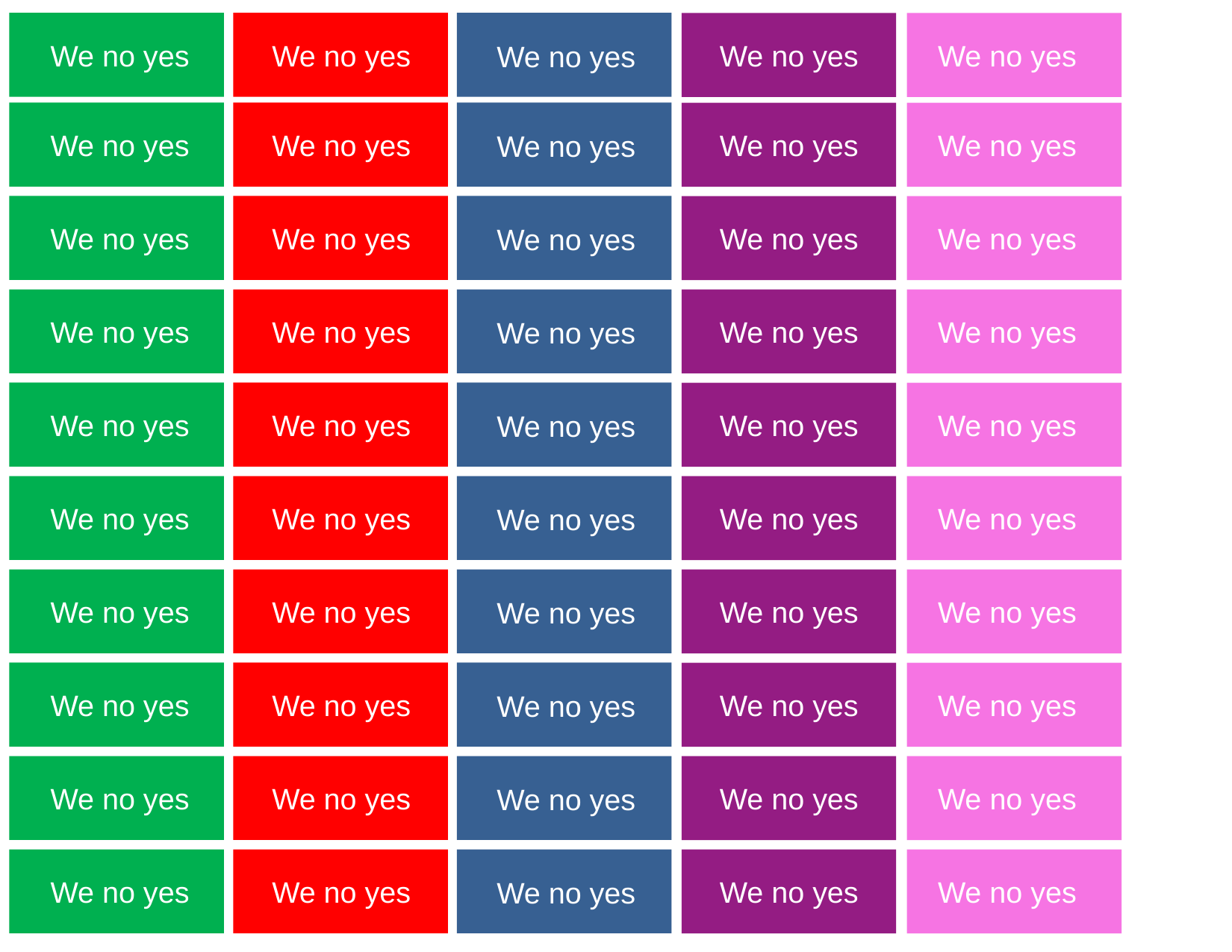

We no yes
We no yes
We no yes
We no yes
We no yes

We no yes
We no yes
We no yes
We no yes
We no yes

We no yes
We no yes
We no yes
We no yes
We no yes

We no yes
We no yes
We no yes
We no yes
We no yes

We no yes
We no yes
We no yes
We no yes
We no yes

We no yes
We no yes
We no yes
We no yes
We no yes

We no yes
We no yes
We no yes
We no yes
We no yes

We no yes
We no yes
We no yes
We no yes
We no yes

We no yes
We no yes
We no yes
We no yes
We no yes

We no yes
We no yes
We no yes
We no yes
We no yes